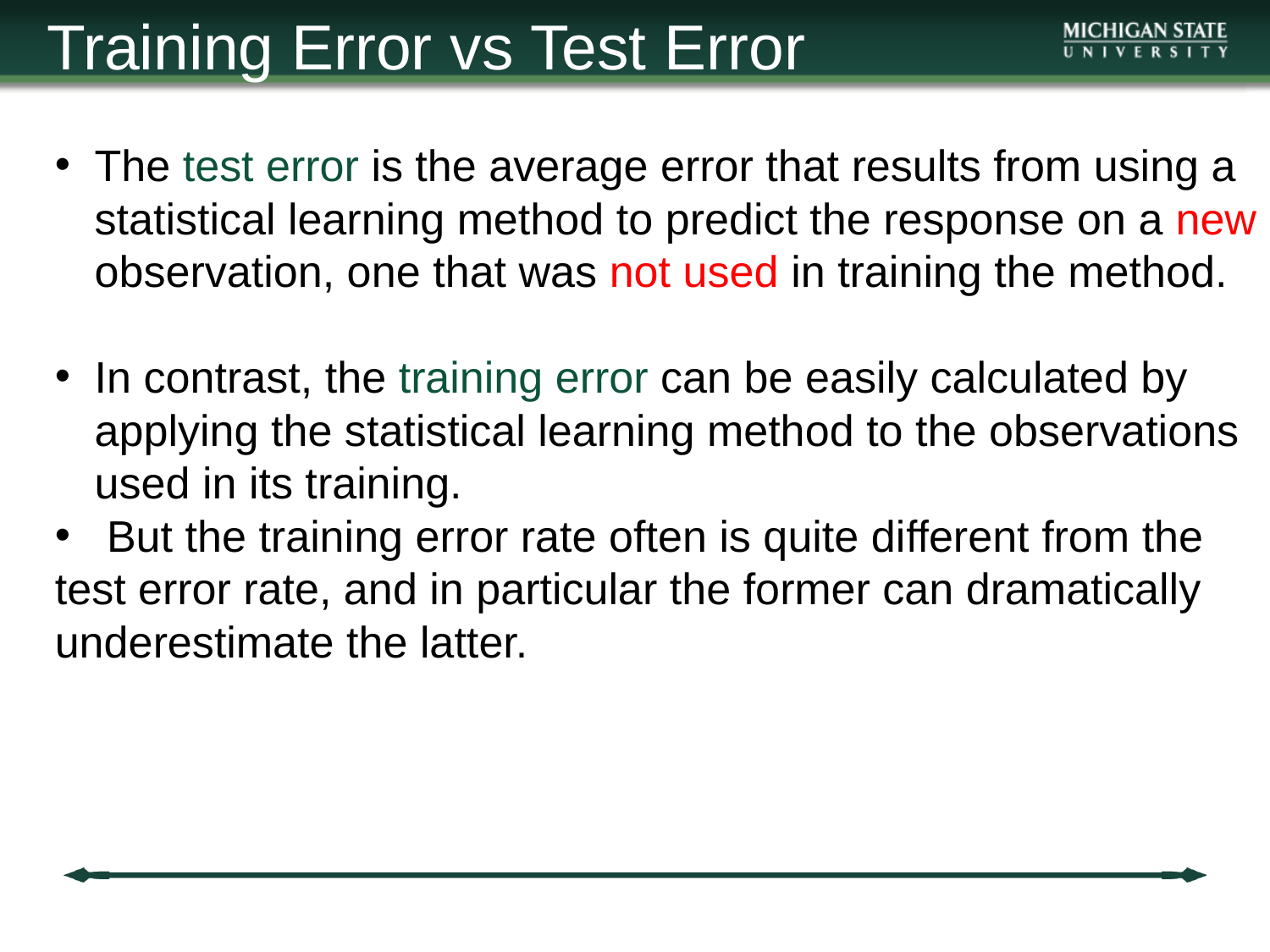

Training Error vs Test Error
The test error is the average error that results from using a statistical learning method to predict the response on a new observation, one that was not used in training the method.

In contrast, the training error can be easily calculated by applying the statistical learning method to the observations used in its training.
 But the training error rate often is quite diﬀerent from the
test error rate, and in particular the former can dramatically underestimate the latter.